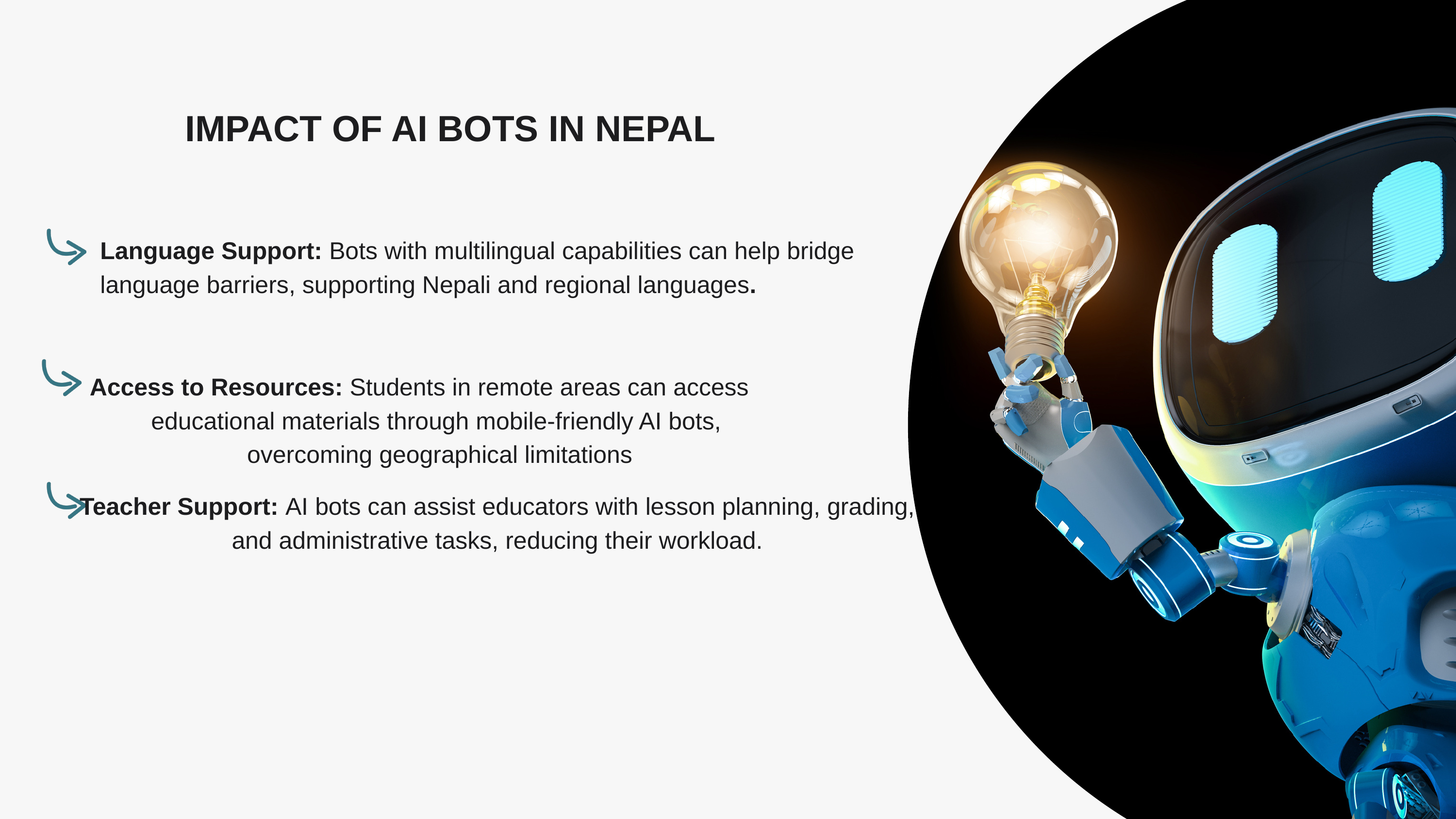

IMPACT OF AI BOTS IN NEPAL

Language Support: Bots with multilingual capabilities can help bridge language barriers, supporting Nepali and regional languages.

Access to Resources: Students in remote areas can access       educational materials through mobile-friendly AI bots,
overcoming geographical limitations

Teacher Support: AI bots can assist educators with lesson planning, grading, and administrative tasks, reducing their workload.